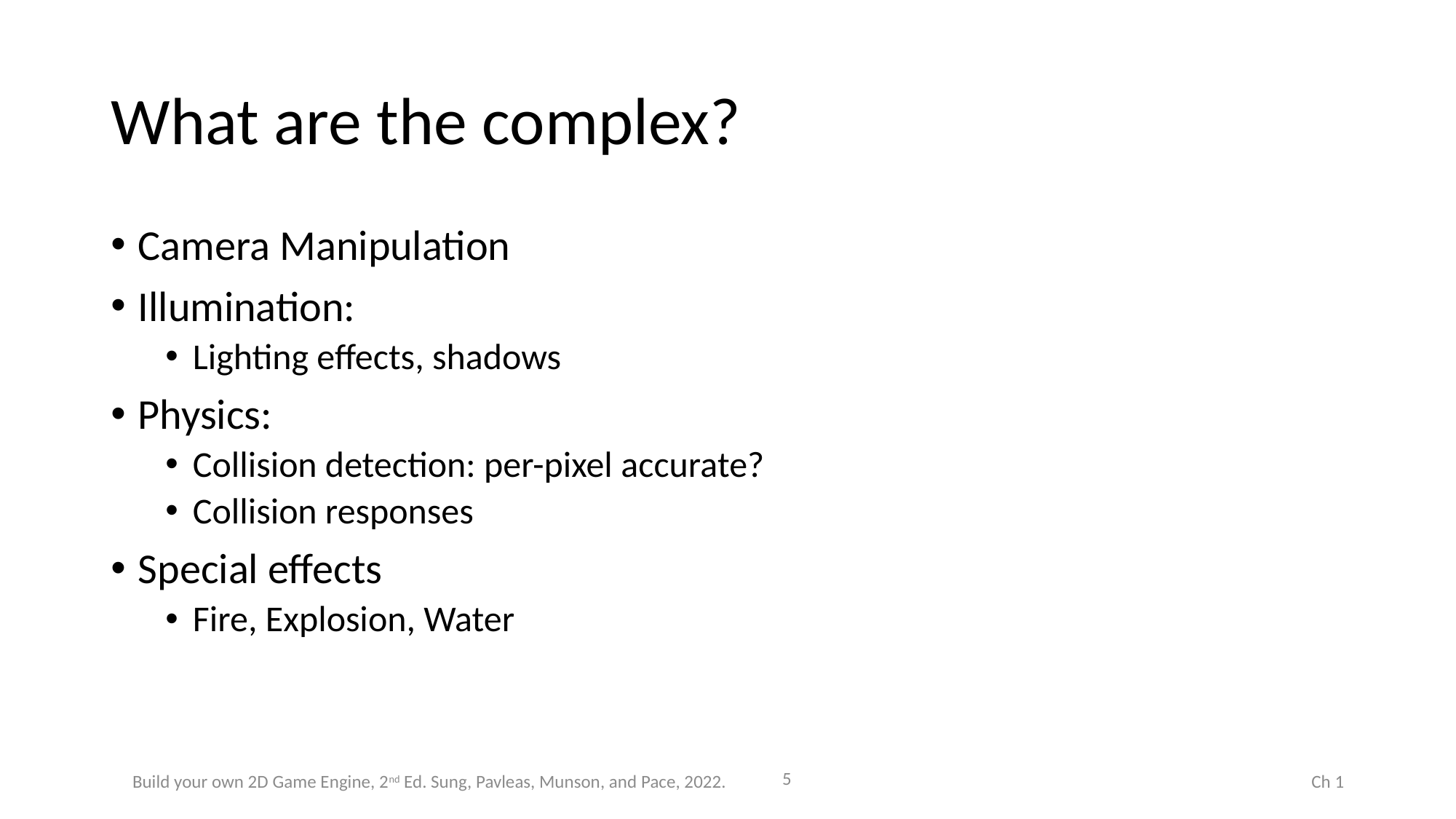

# What are the complex?
Camera Manipulation
Illumination:
Lighting effects, shadows
Physics:
Collision detection: per-pixel accurate?
Collision responses
Special effects
Fire, Explosion, Water